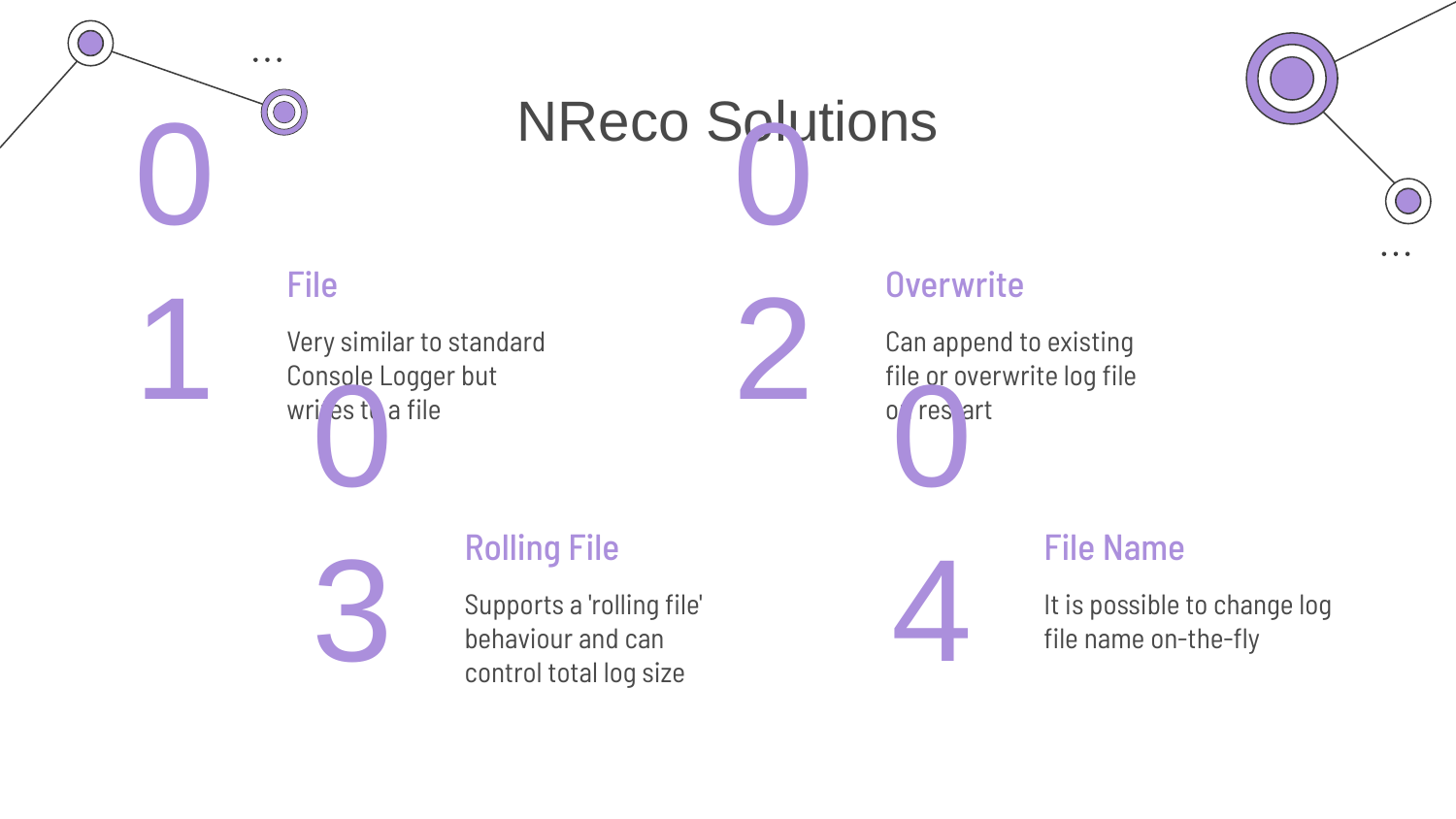

# NReco Solutions
File
Overwrite
01
02
Very similar to standard Console Logger but writes to a file
Can append to existing file or overwrite log file on restart
Rolling File
File Name
03
04
Supports a 'rolling file' behaviour and can control total log size
It is possible to change log file name on-the-fly